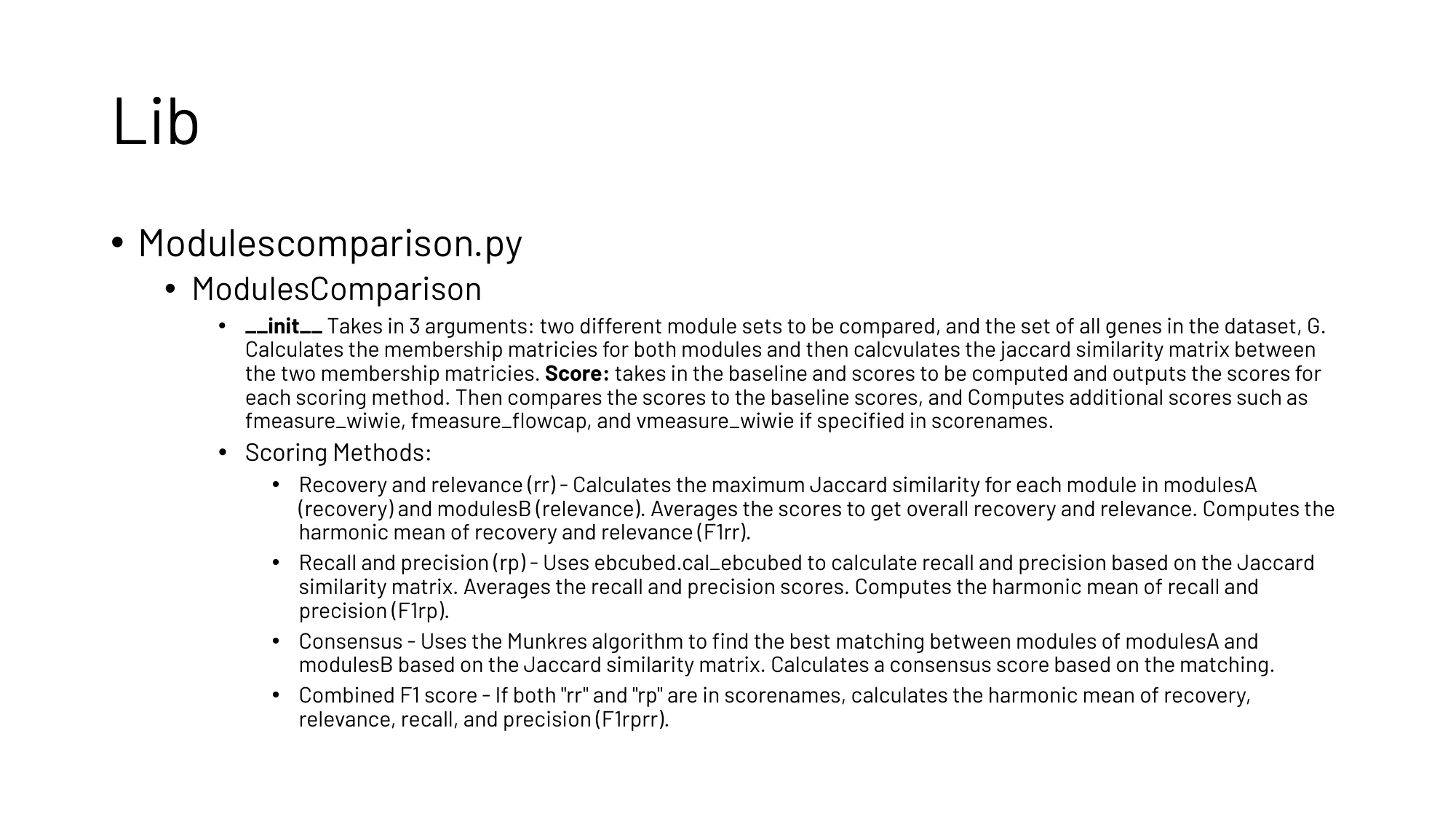

# Lib
Modulescomparison.py
ModulesComparison
__init__ Takes in 3 arguments: two different module sets to be compared, and the set of all genes in the dataset, G. Calculates the membership matricies for both modules and then calcvulates the jaccard similarity matrix between the two membership matricies. Score: takes in the baseline and scores to be computed and outputs the scores for each scoring method. Then compares the scores to the baseline scores, and Computes additional scores such as fmeasure_wiwie, fmeasure_flowcap, and vmeasure_wiwie if specified in scorenames.
Scoring Methods:
Recovery and relevance (rr) - Calculates the maximum Jaccard similarity for each module in modulesA (recovery) and modulesB (relevance). Averages the scores to get overall recovery and relevance. Computes the harmonic mean of recovery and relevance (F1rr).
Recall and precision (rp) - Uses ebcubed.cal_ebcubed to calculate recall and precision based on the Jaccard similarity matrix. Averages the recall and precision scores. Computes the harmonic mean of recall and precision (F1rp).
Consensus - Uses the Munkres algorithm to find the best matching between modules of modulesA and modulesB based on the Jaccard similarity matrix. Calculates a consensus score based on the matching.
Combined F1 score - If both "rr" and "rp" are in scorenames, calculates the harmonic mean of recovery, relevance, recall, and precision (F1rprr).